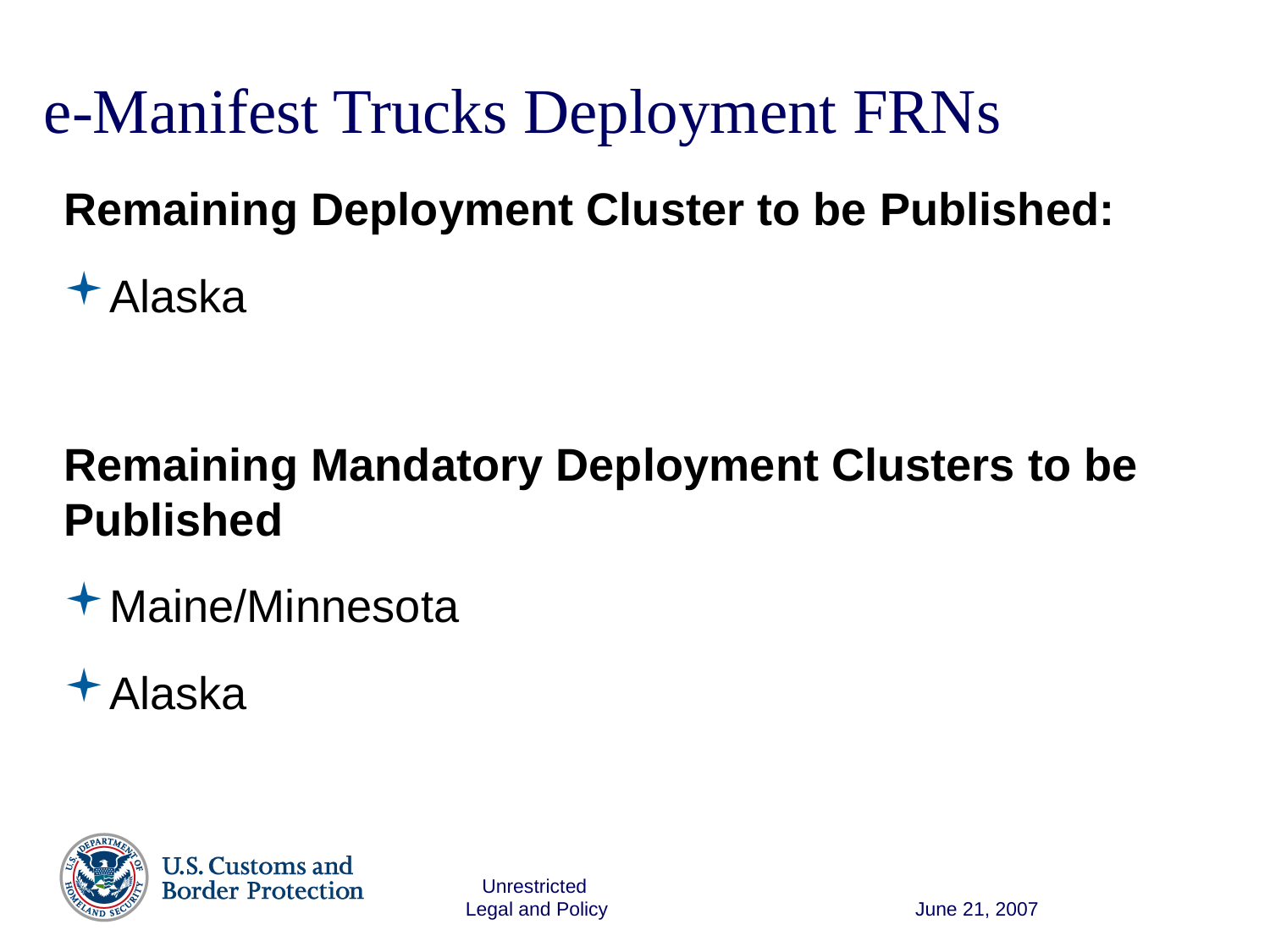

# e-Manifest Trucks Deployment FRNs
Remaining Deployment Cluster to be Published:
Alaska

Remaining Mandatory Deployment Clusters to be Published
Maine/Minnesota
Alaska
4